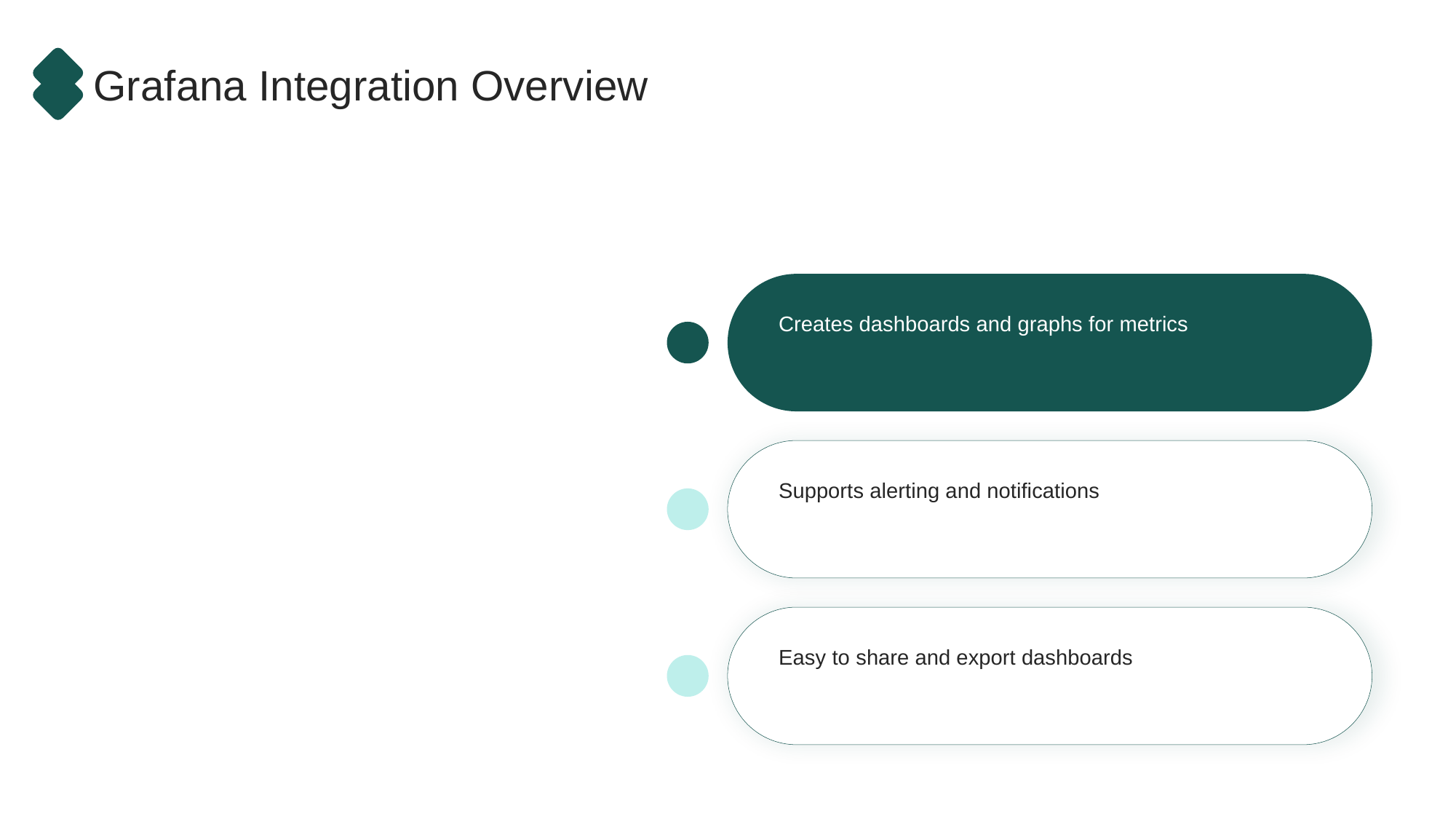

Grafana Integration Overview

Creates dashboards and graphs for metrics

Supports alerting and notifications

Easy to share and export dashboards